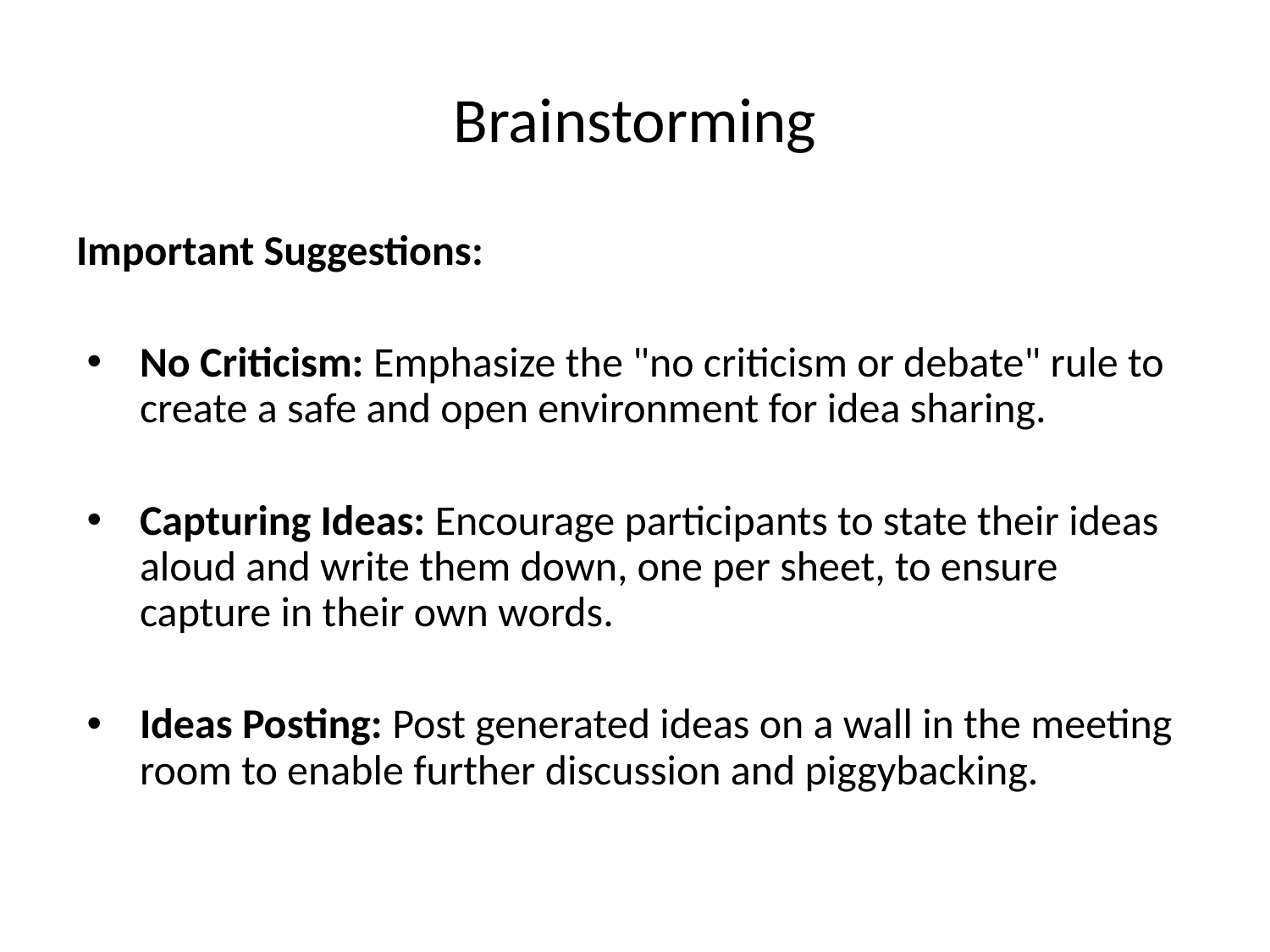

# Brainstorming
Important Suggestions:

No Criticism: Emphasize the "no criticism or debate" rule to create a safe and open environment for idea sharing.

Capturing Ideas: Encourage participants to state their ideas aloud and write them down, one per sheet, to ensure capture in their own words.

Ideas Posting: Post generated ideas on a wall in the meeting room to enable further discussion and piggybacking.